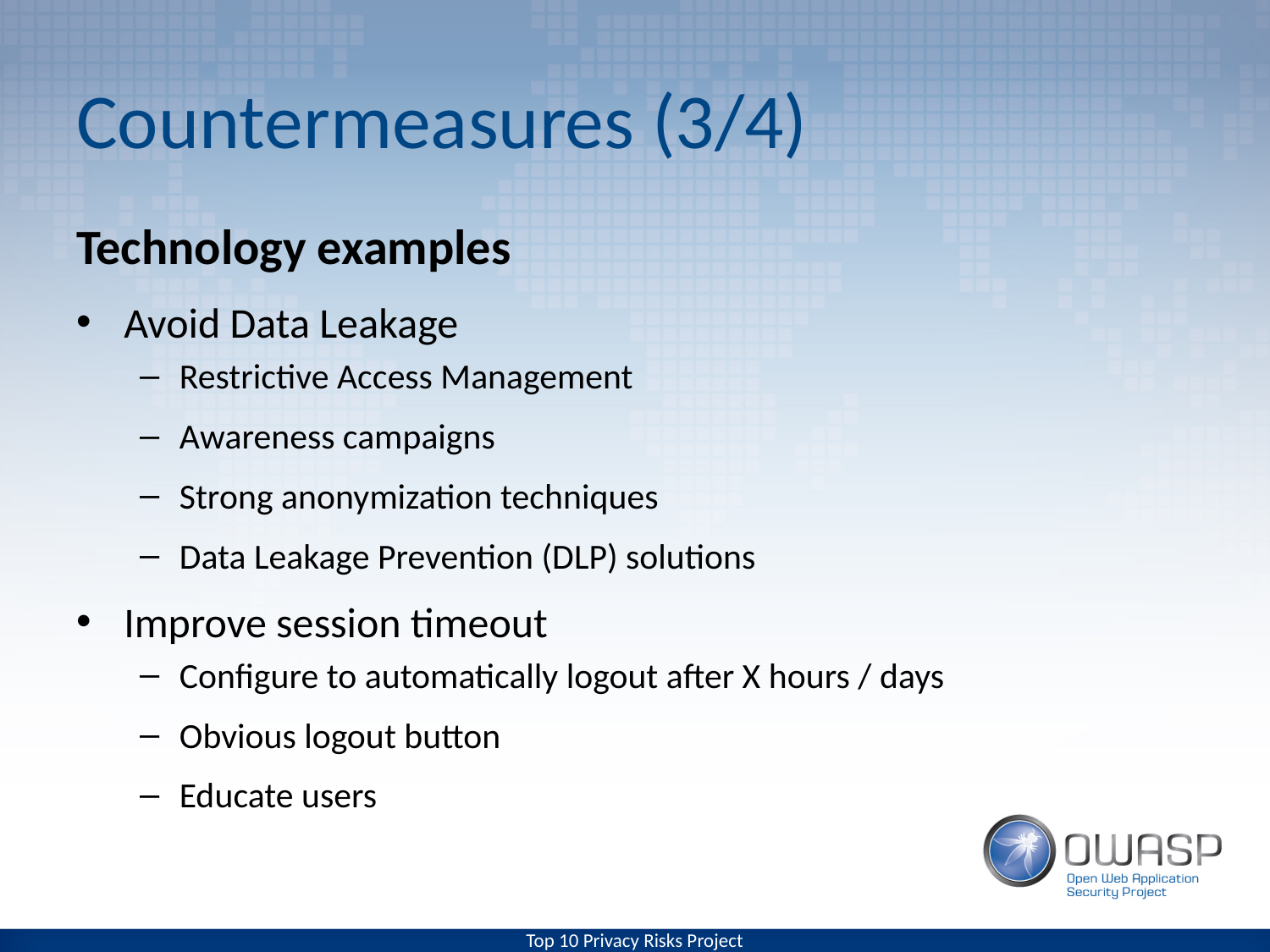

# Countermeasures (3/4)
Technology examples
Avoid Data Leakage
Restrictive Access Management
Awareness campaigns
Strong anonymization techniques
Data Leakage Prevention (DLP) solutions
Improve session timeout
Configure to automatically logout after X hours / days
Obvious logout button
Educate users

Top 10 Privacy Risks Project